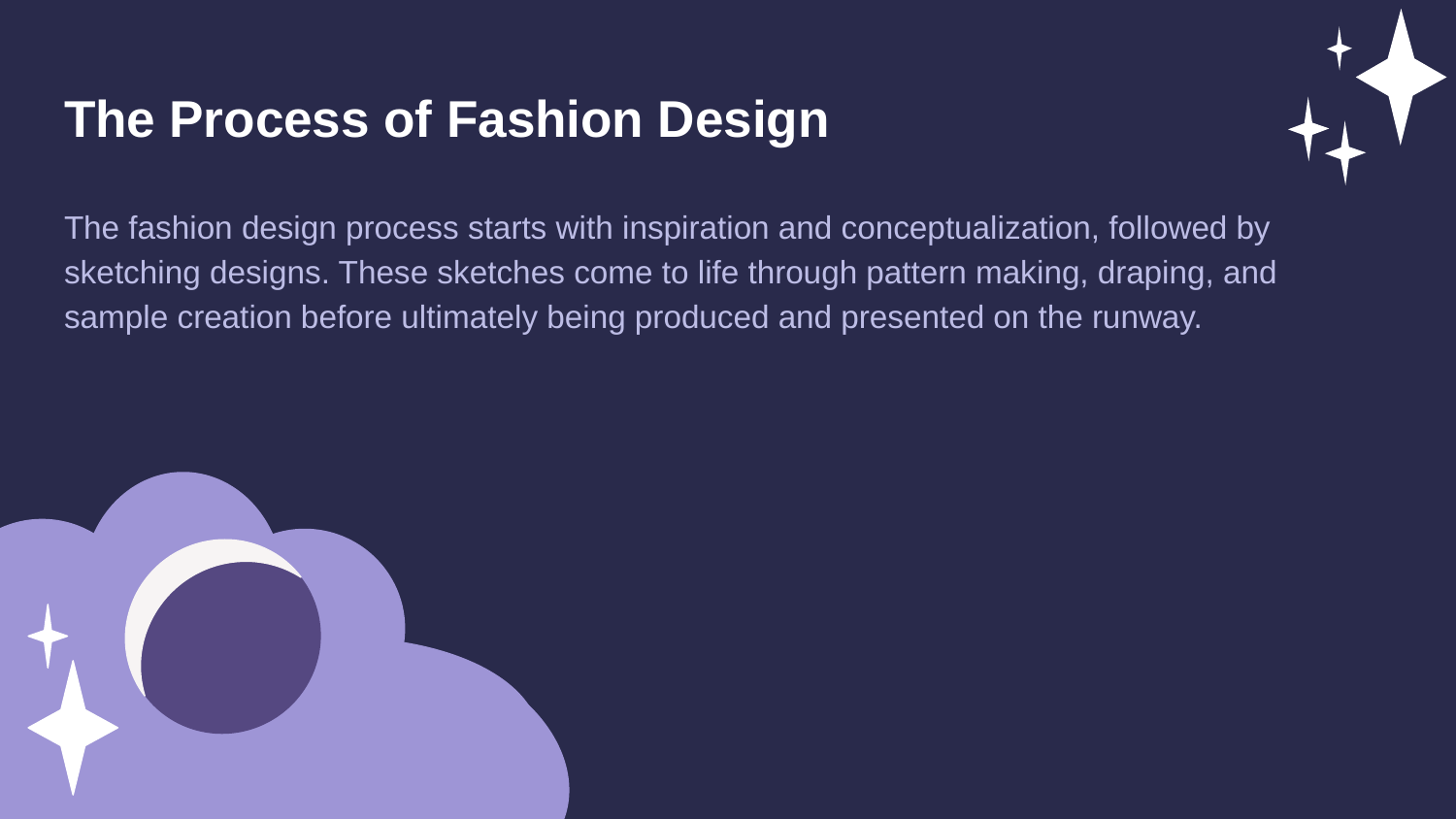

The Process of Fashion Design
The fashion design process starts with inspiration and conceptualization, followed by sketching designs. These sketches come to life through pattern making, draping, and sample creation before ultimately being produced and presented on the runway.